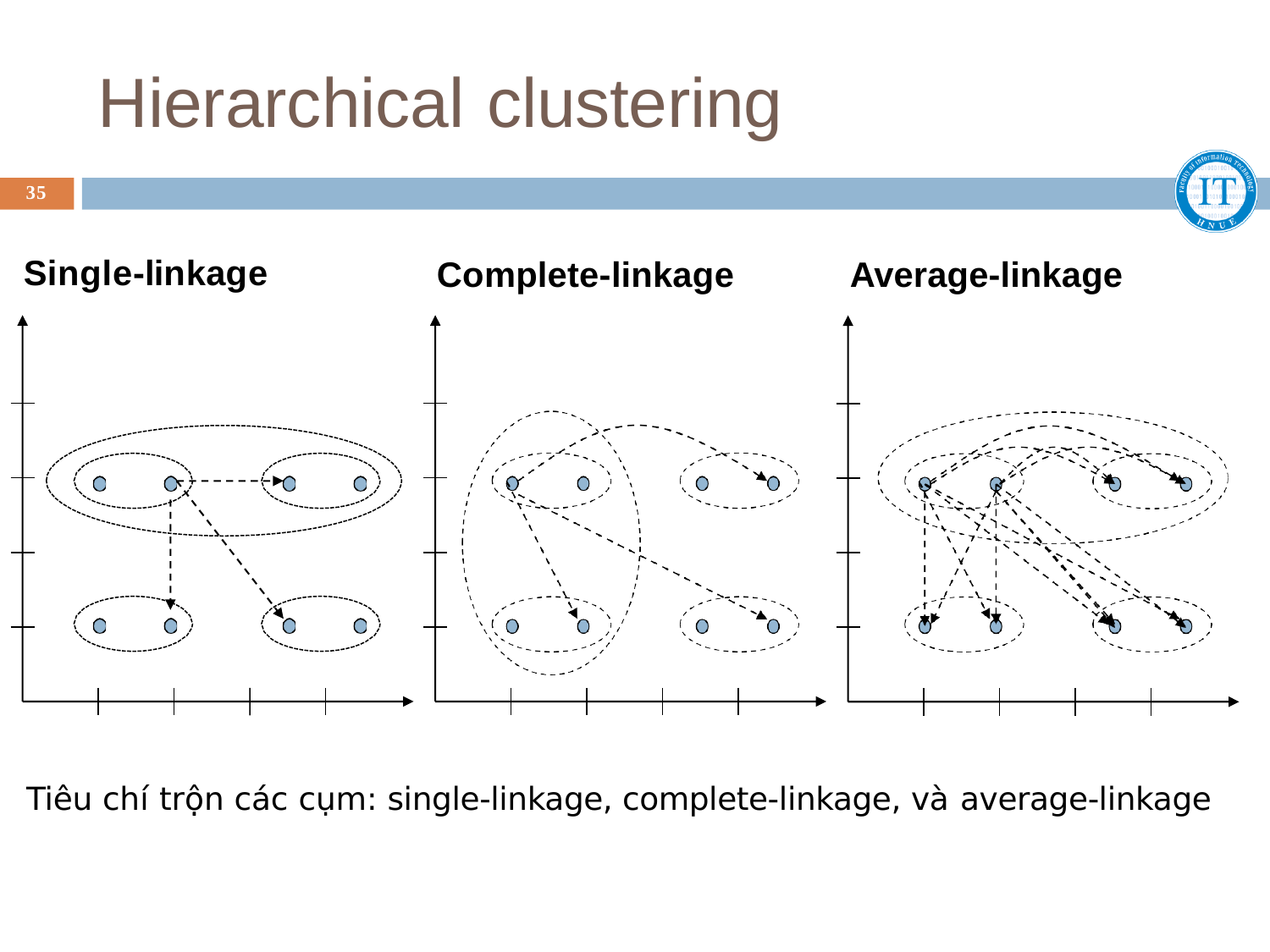

# Hierarchical clustering
35
Single-linkage
Complete-linkage
Average-linkage

Tiêu chí trộn các cụm: single-linkage, complete-linkage, và average-linkage